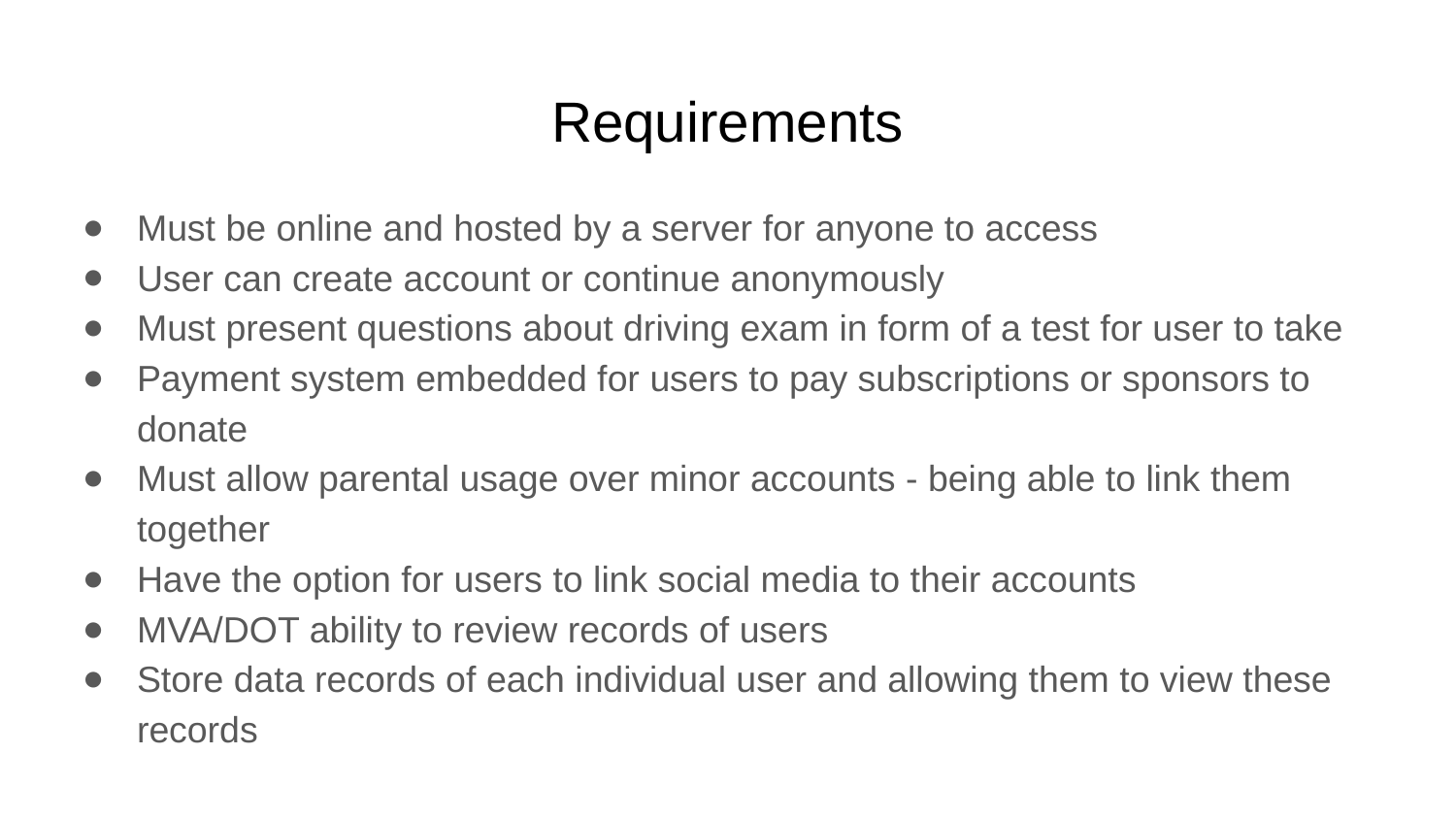

# Requirements
Must be online and hosted by a server for anyone to access
User can create account or continue anonymously
Must present questions about driving exam in form of a test for user to take
Payment system embedded for users to pay subscriptions or sponsors to donate
Must allow parental usage over minor accounts - being able to link them together
Have the option for users to link social media to their accounts
MVA/DOT ability to review records of users
Store data records of each individual user and allowing them to view these records